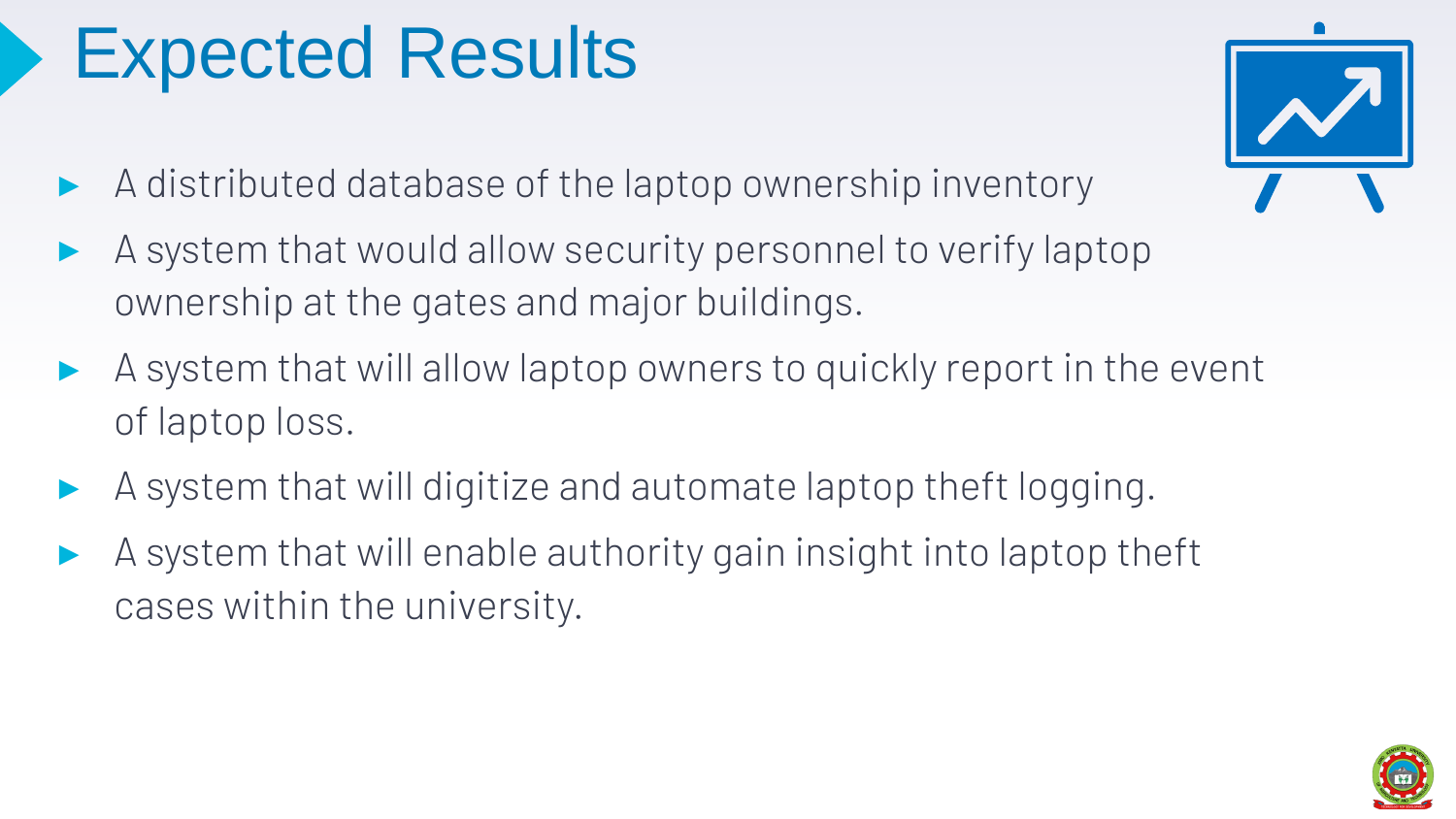

# Expected Results

A distributed database of the laptop ownership inventory
A system that would allow security personnel to verify laptop ownership at the gates and major buildings.
A system that will allow laptop owners to quickly report in the event of laptop loss.
A system that will digitize and automate laptop theft logging.
A system that will enable authority gain insight into laptop theft cases within the university.